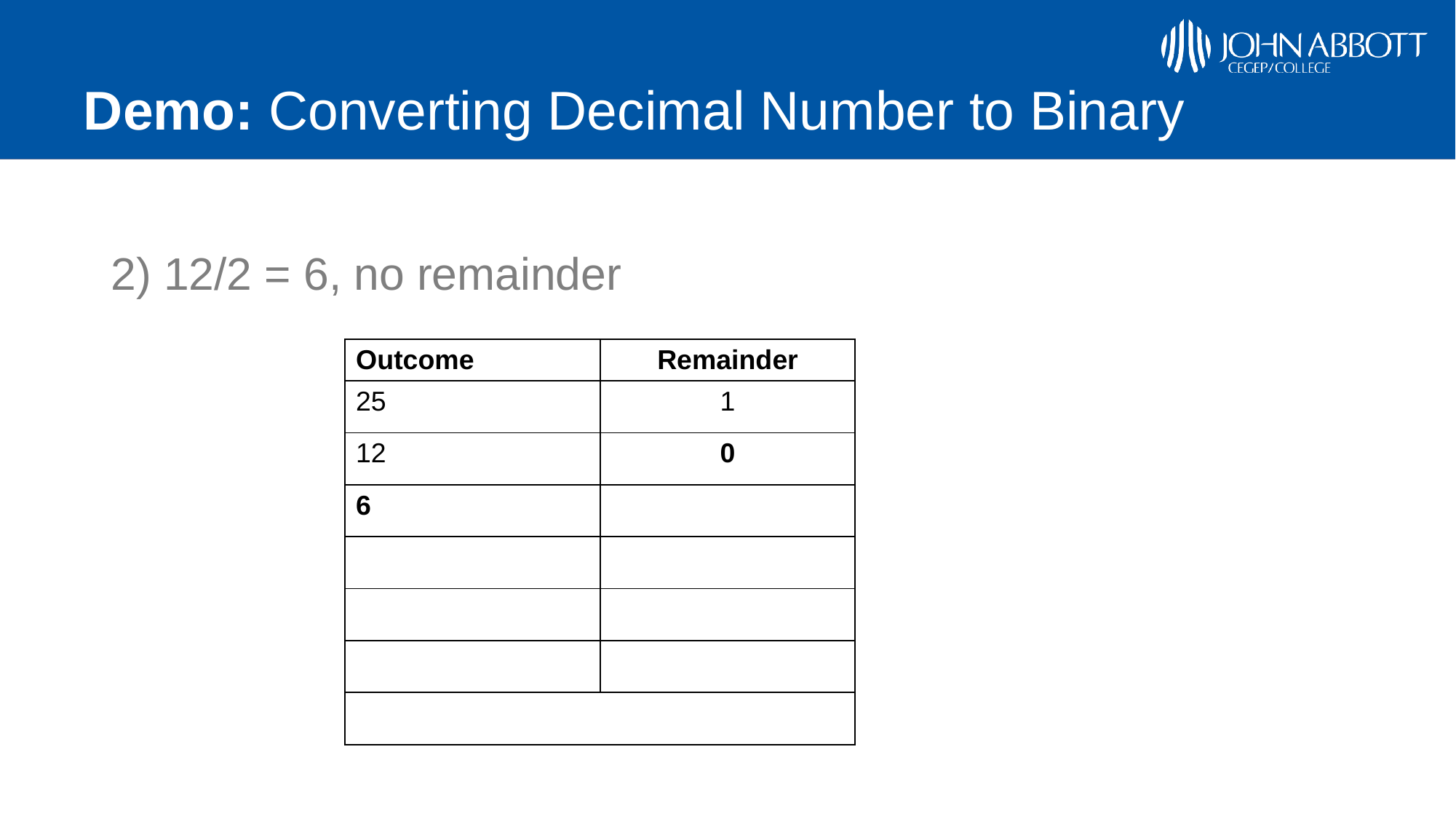

# Demo: Converting Decimal Number to Binary

2) 12/2 = 6, no remainder
| Outcome | Remainder |
| --- | --- |
| 25 | 1 |
| 12 | 0 |
| 6 |  |
|  |  |
|  |  |
|  |  |
|  |  |